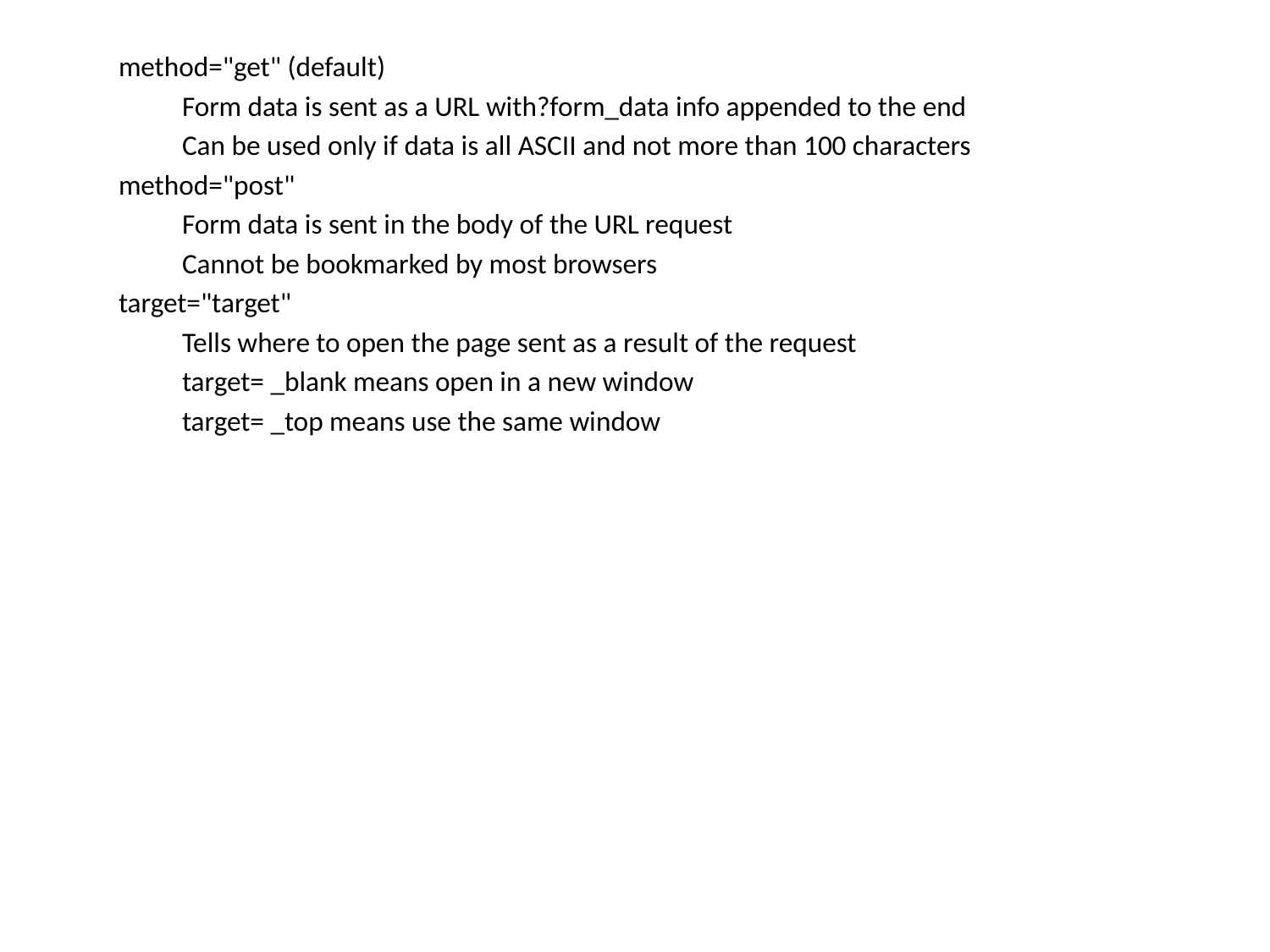

method="get" (default)
Form data is sent as a URL with?form_data info appended to the end
Can be used only if data is all ASCII and not more than 100 characters
method="post"
Form data is sent in the body of the URL request
Cannot be bookmarked by most browsers
target="target"
Tells where to open the page sent as a result of the request
target= _blank means open in a new window
target= _top means use the same window